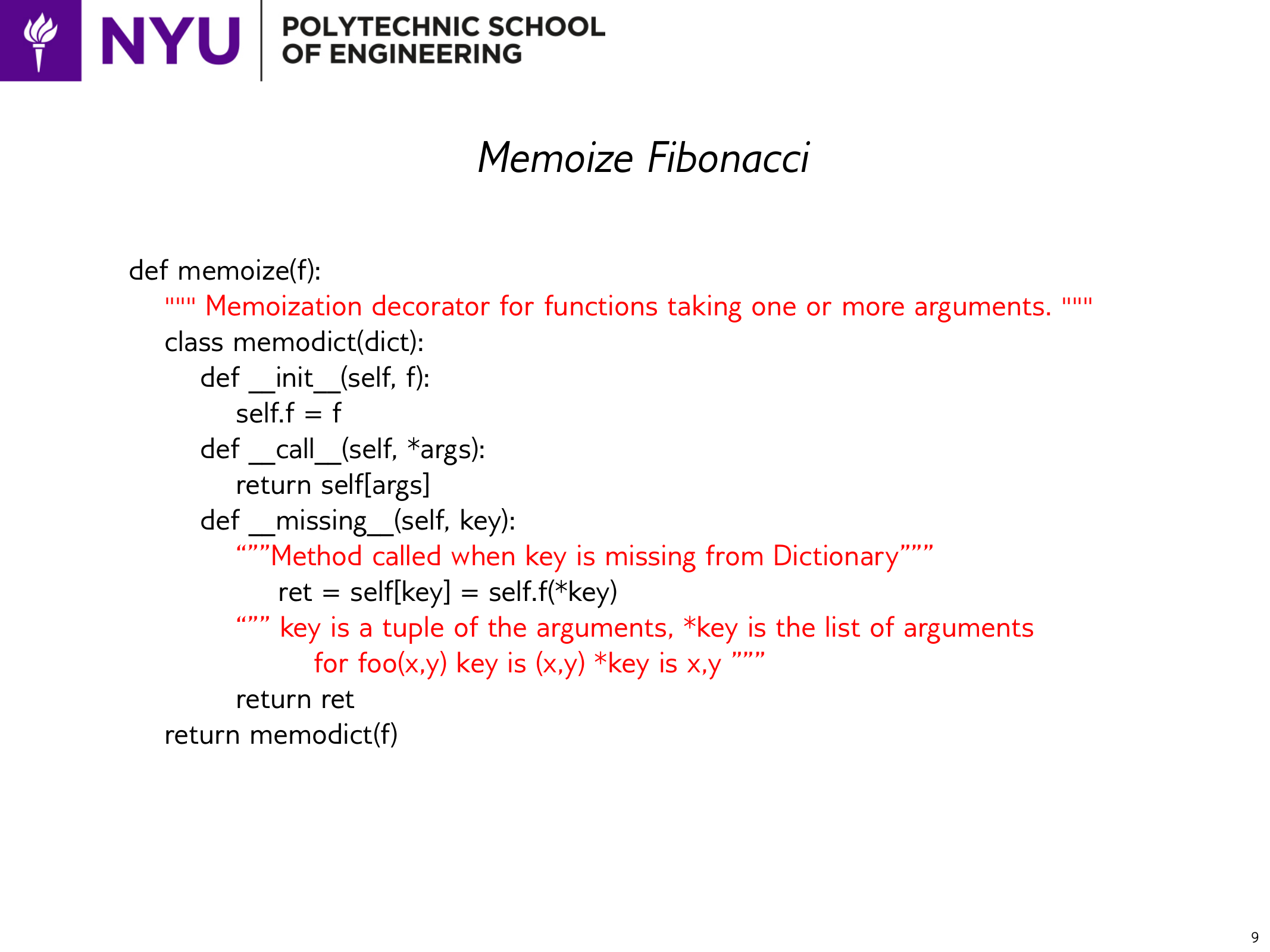

# Memoize Fibonacci
def memoize(f):
    """ Memoization decorator for functions taking one or more arguments. """
    class memodict(dict):
        def __init__(self, f):
            self.f = f
        def __call__(self, *args):
            return self[args]
        def __missing__(self, key):
            “””Method called when key is missing from Dictionary”””
 		   ret = self[key] = self.f(*key)
            “”” key is a tuple of the arguments, *key is the list of arguments
		       for foo(x,y) key is (x,y) *key is x,y ”””
            return ret
    return memodict(f)
9